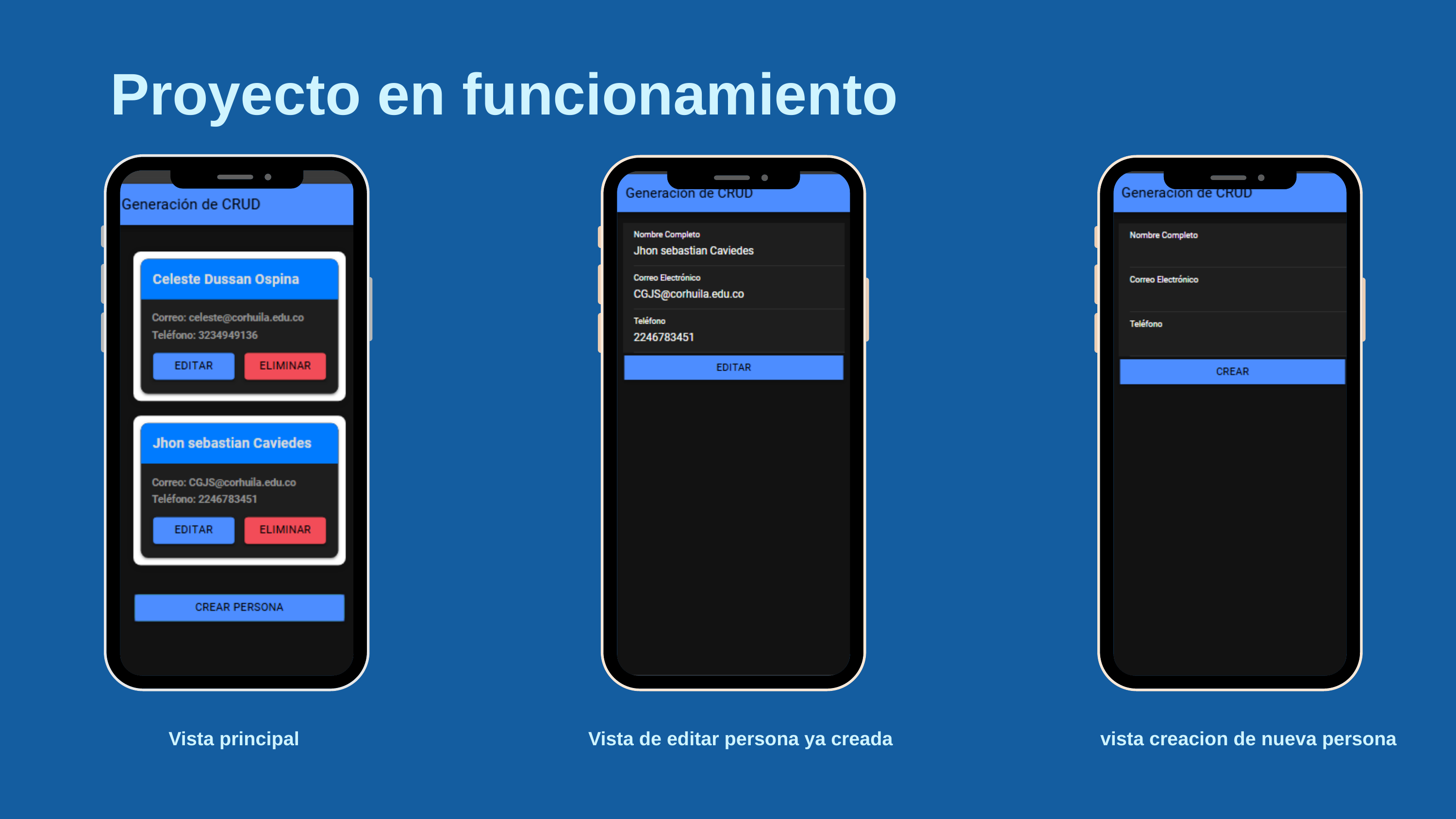

Proyecto en funcionamiento

Vista principal
Vista de editar persona ya creada
vista creacion de nueva persona